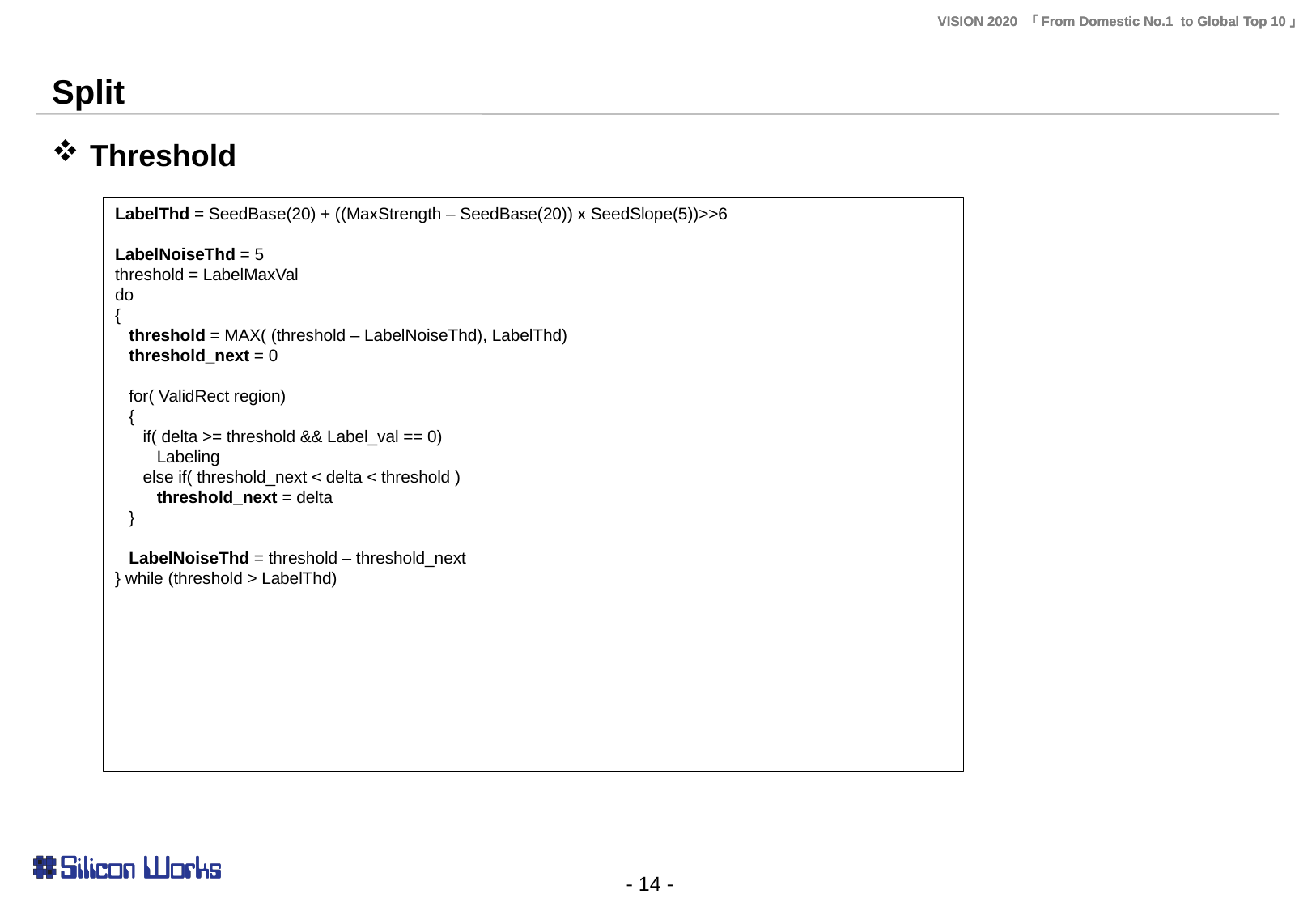

Split
Threshold

LabelThd = SeedBase(20) + ((MaxStrength – SeedBase(20)) x SeedSlope(5))>>6

LabelNoiseThd = 5
threshold = LabelMaxVal
do
{
   threshold = MAX( (threshold – LabelNoiseThd), LabelThd)
   threshold_next = 0

   for( ValidRect region)
   {
      if( delta >= threshold && Label_val == 0)
         Labeling
      else if( threshold_next < delta < threshold )
         threshold_next = delta
   }

   LabelNoiseThd = threshold – threshold_next
} while (threshold > LabelThd)